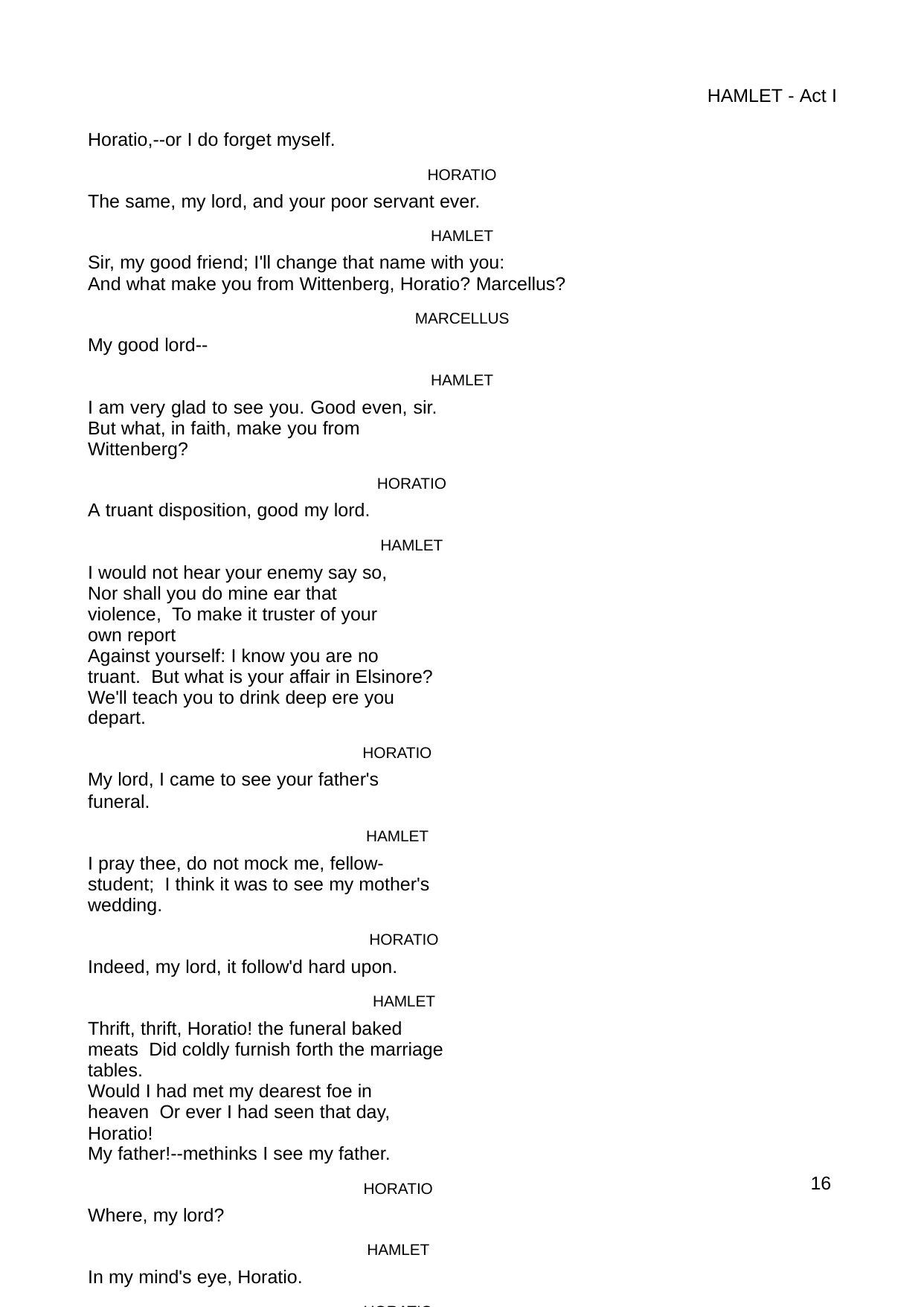

HAMLET - Act I
Horatio,--or I do forget myself.
HORATIO
The same, my lord, and your poor servant ever.
HAMLET
Sir, my good friend; I'll change that name with you:
And what make you from Wittenberg, Horatio? Marcellus?
MARCELLUS
My good lord--
HAMLET
I am very glad to see you. Good even, sir.  But what, in faith, make you from Wittenberg?
HORATIO
A truant disposition, good my lord.
HAMLET
I would not hear your enemy say so,  Nor shall you do mine ear that violence,  To make it truster of your own report
Against yourself: I know you are no truant.  But what is your affair in Elsinore?
We'll teach you to drink deep ere you depart.
HORATIO
My lord, I came to see your father's funeral.
HAMLET
I pray thee, do not mock me, fellow-student;  I think it was to see my mother's wedding.
HORATIO
Indeed, my lord, it follow'd hard upon.
HAMLET
Thrift, thrift, Horatio! the funeral baked meats  Did coldly furnish forth the marriage tables.
Would I had met my dearest foe in heaven  Or ever I had seen that day, Horatio!
My father!--methinks I see my father.
HORATIO
Where, my lord?
HAMLET
In my mind's eye, Horatio.
HORATIO
16